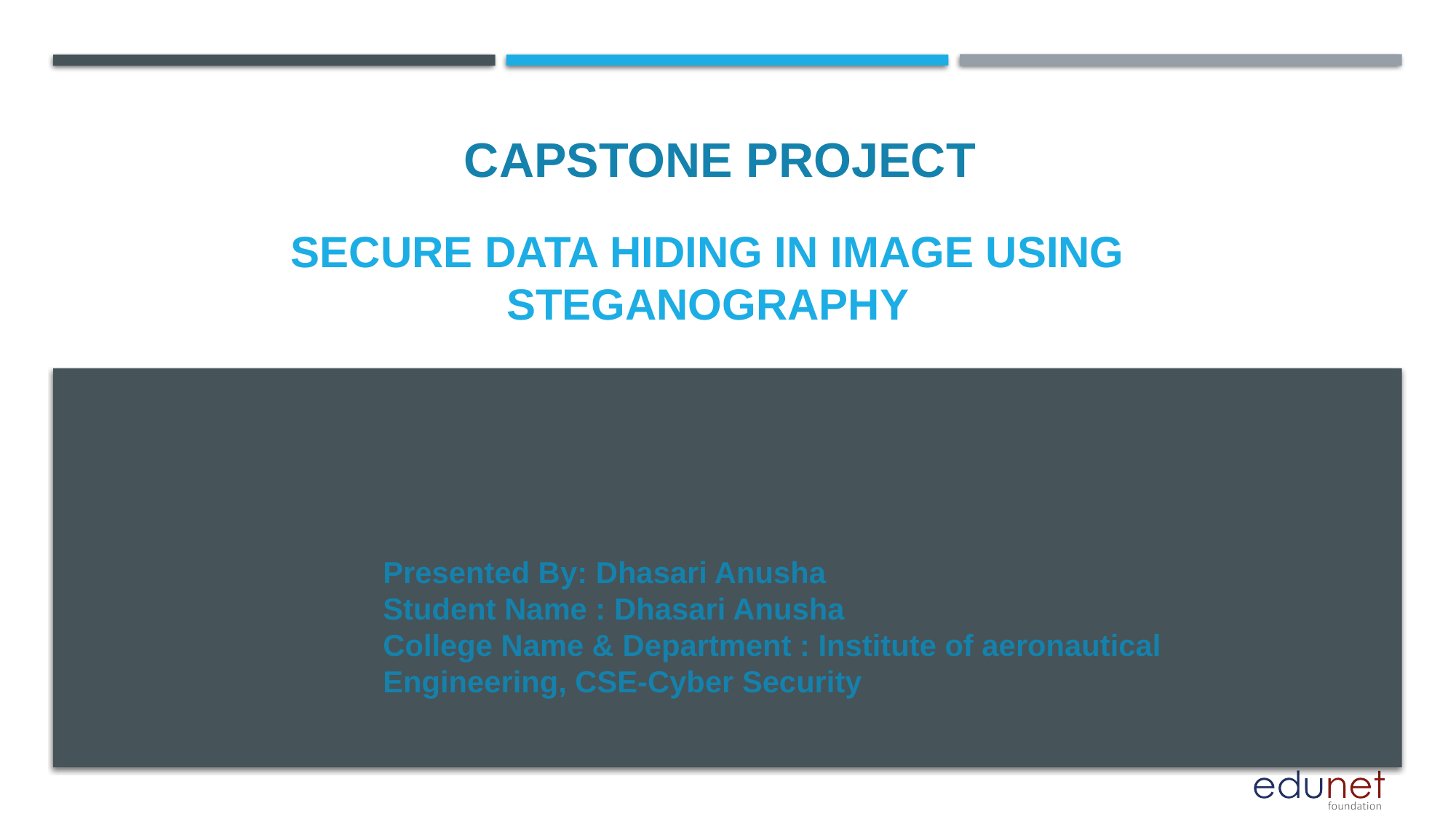

CAPSTONE PROJECT
# Secure Data Hiding in Image Using Steganography
Presented By: Dhasari Anusha
Student Name : Dhasari Anusha
College Name & Department : Institute of aeronautical Engineering, CSE-Cyber Security